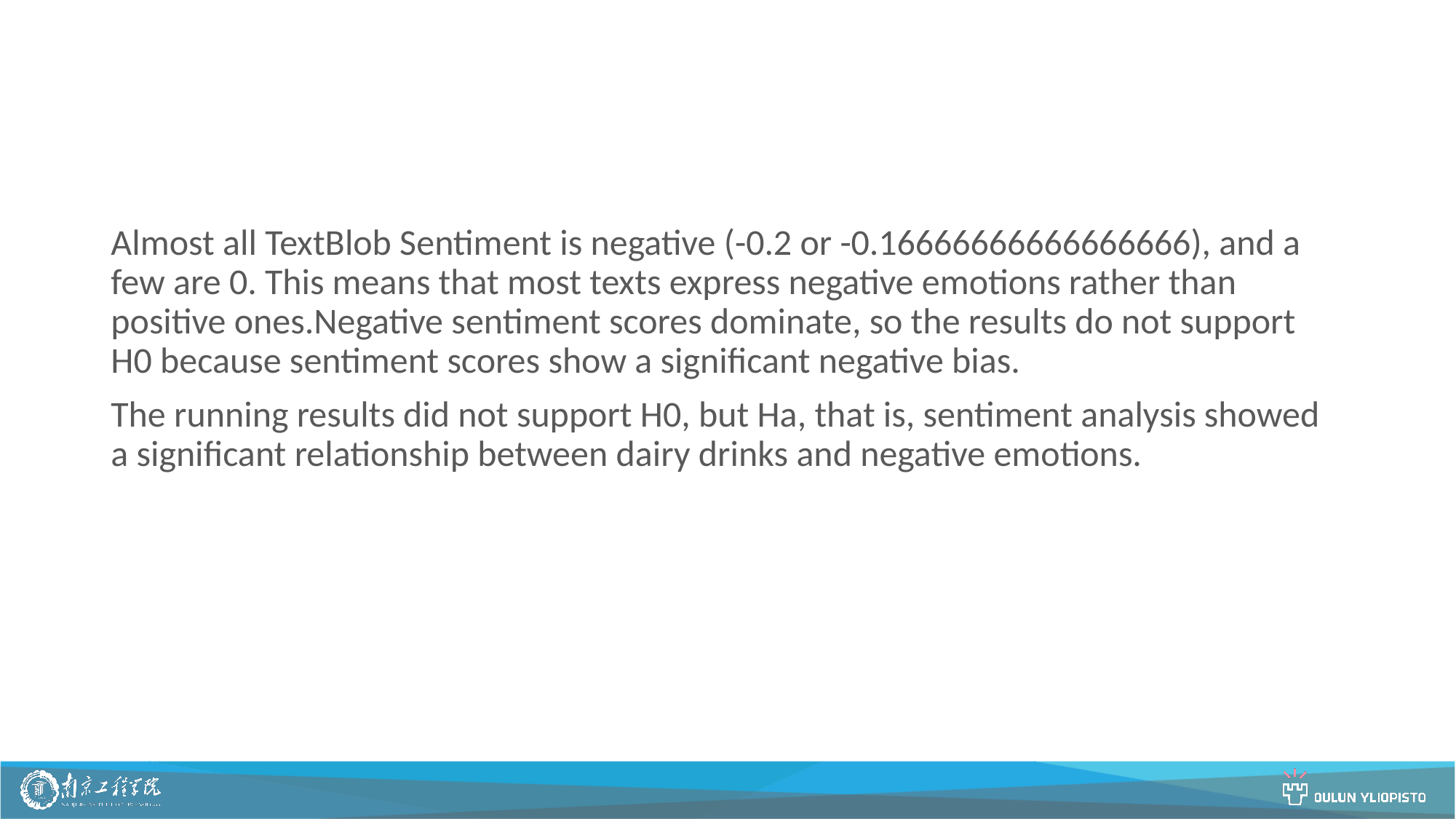

Almost all TextBlob Sentiment is negative (-0.2 or -0.16666666666666666), and a few are 0. This means that most texts express negative emotions rather than positive ones.Negative sentiment scores dominate, so the results do not support H0 because sentiment scores show a significant negative bias.
The running results did not support H0, but Ha, that is, sentiment analysis showed a significant relationship between dairy drinks and negative emotions.